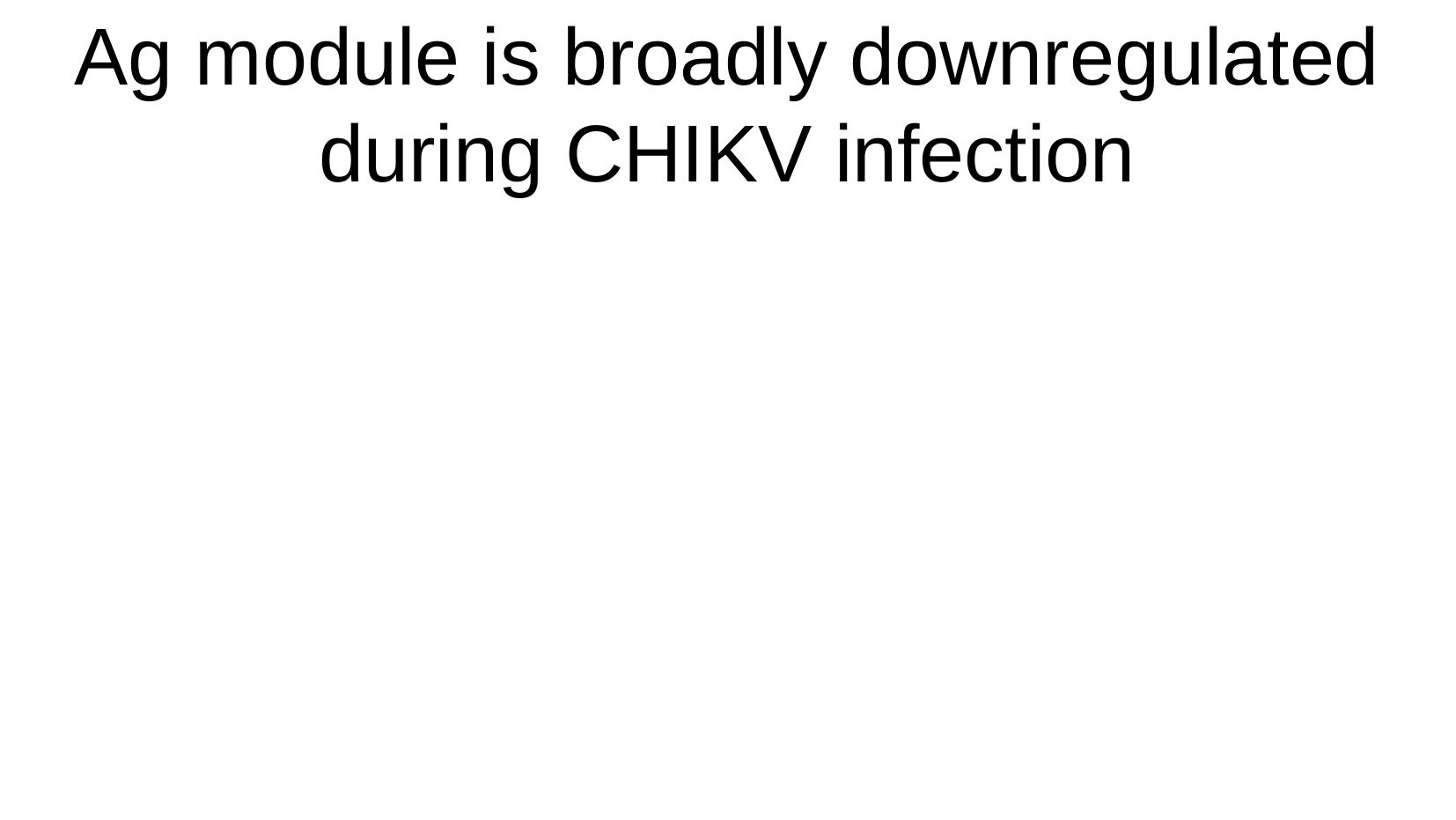

# Ag module is broadly downregulated during CHIKV infection